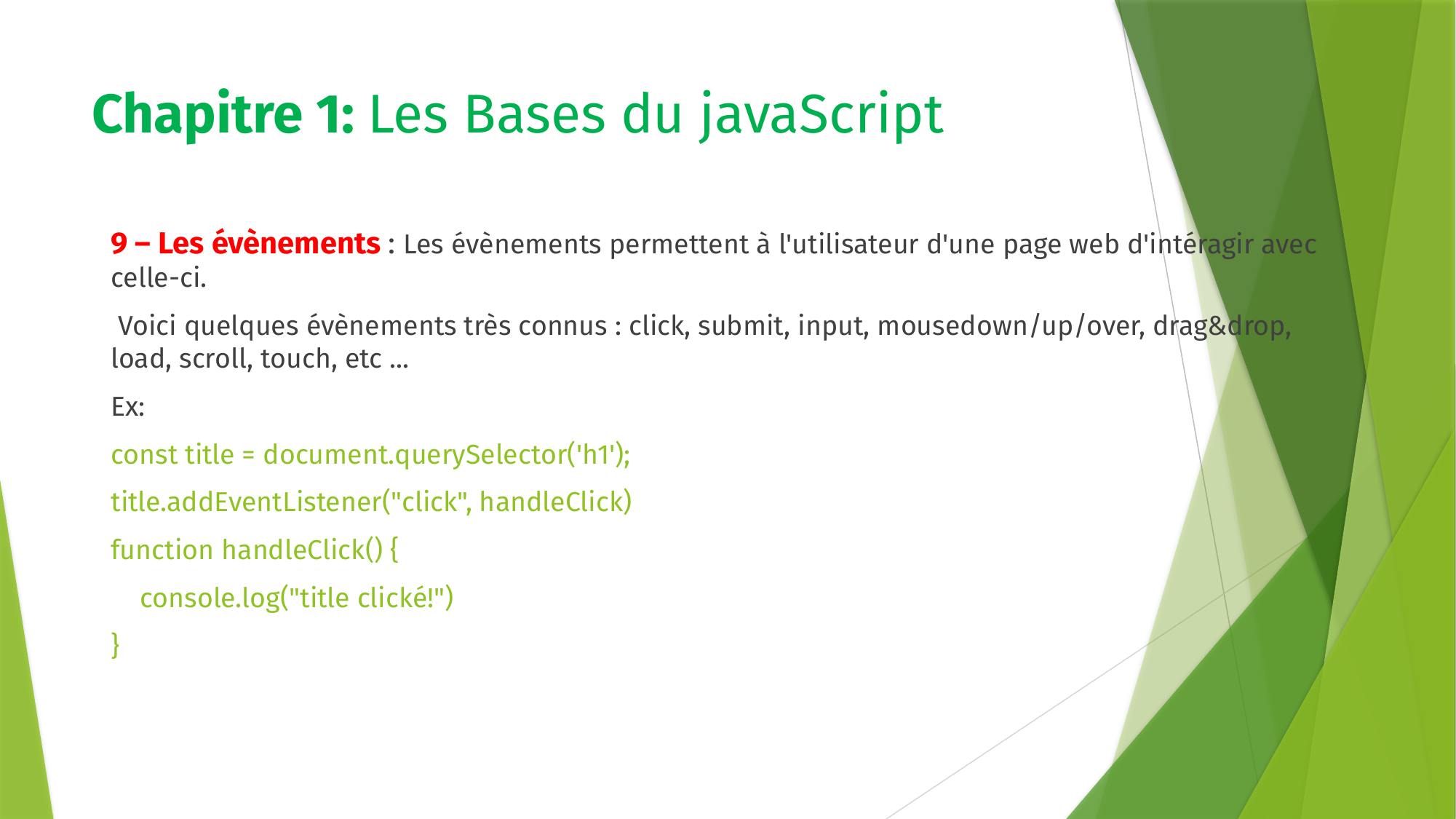

# Chapitre 1: Les Bases du javaScript
9 – Les évènements : Les évènements permettent à l'utilisateur d'une page web d'intéragir avec celle-ci.
 Voici quelques évènements très connus : click, submit, input, mousedown/up/over, drag&drop, load, scroll, touch, etc ...
Ex:
const title = document.querySelector('h1');
title.addEventListener("click", handleClick)
function handleClick() {
    console.log("title clické!")
}